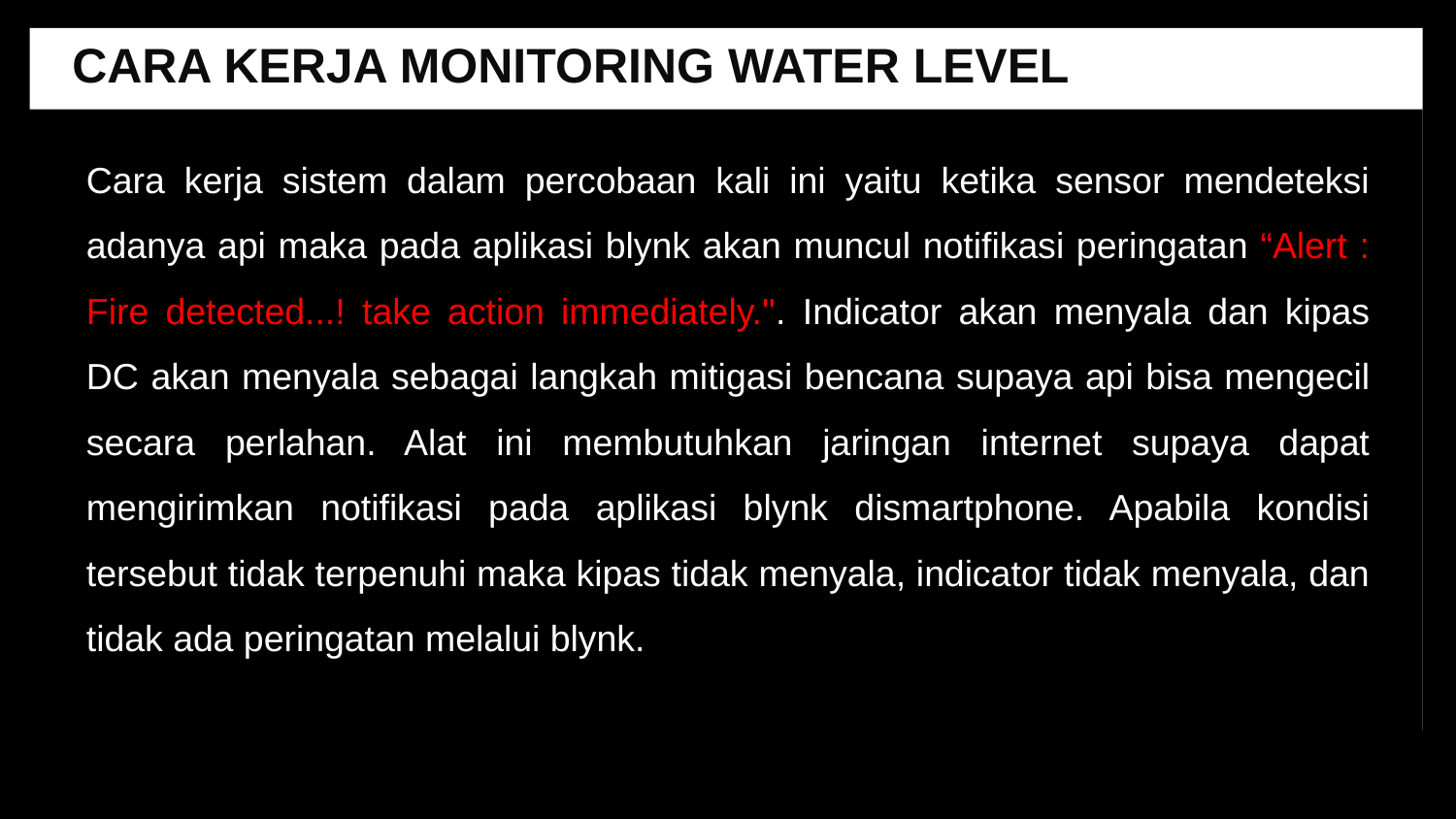

CARA KERJA MONITORING WATER LEVEL

Cara kerja sistem dalam percobaan kali ini yaitu ketika sensor mendeteksi adanya api maka pada aplikasi blynk akan muncul notifikasi peringatan “Alert : Fire detected...! take action immediately.". Indicator akan menyala dan kipas DC akan menyala sebagai langkah mitigasi bencana supaya api bisa mengecil secara perlahan. Alat ini membutuhkan jaringan internet supaya dapat mengirimkan notifikasi pada aplikasi blynk dismartphone. Apabila kondisi tersebut tidak terpenuhi maka kipas tidak menyala, indicator tidak menyala, dan tidak ada peringatan melalui blynk.